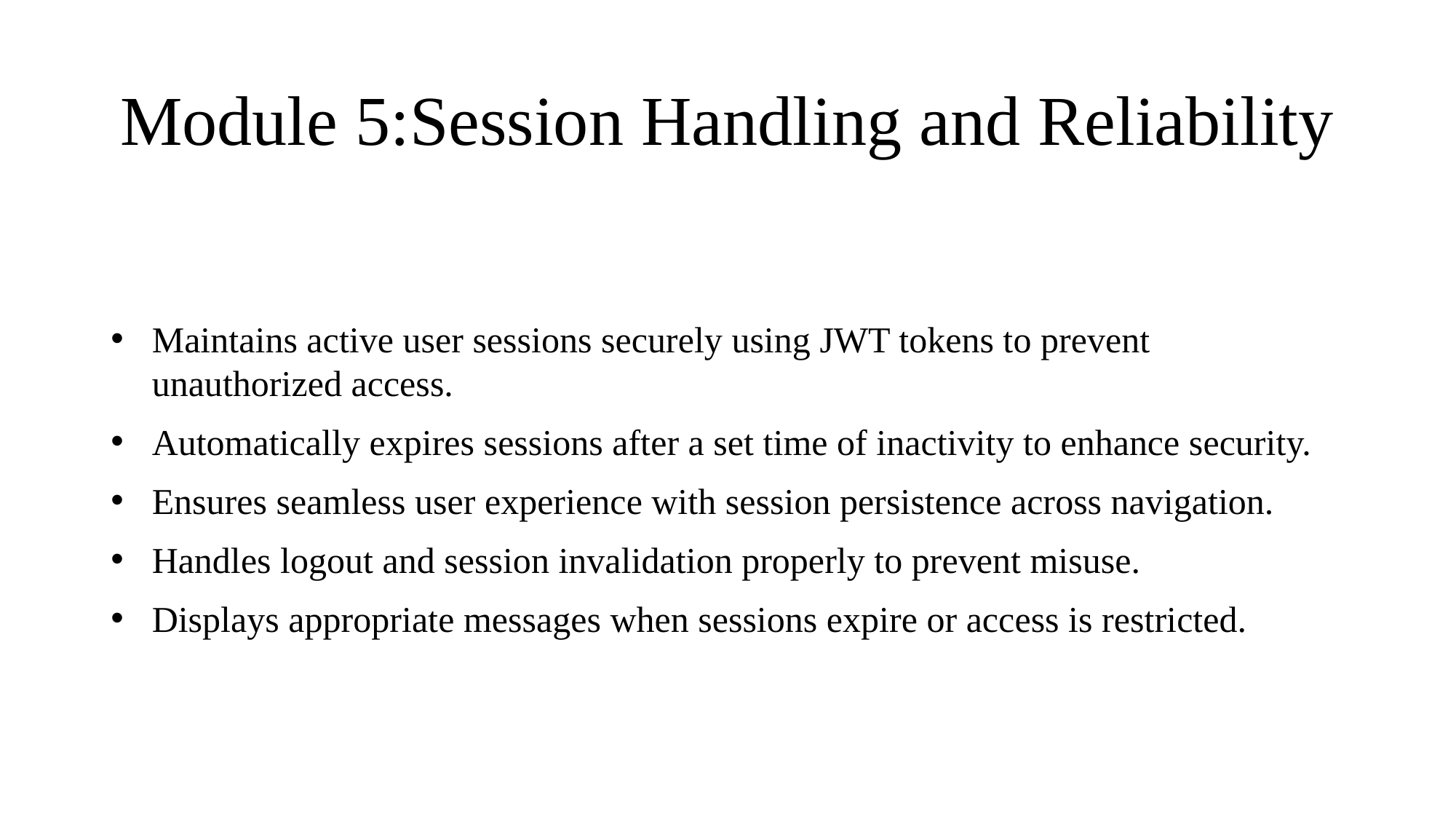

# Module 5:Session Handling and Reliability
Maintains active user sessions securely using JWT tokens to prevent unauthorized access.
Automatically expires sessions after a set time of inactivity to enhance security.
Ensures seamless user experience with session persistence across navigation.
Handles logout and session invalidation properly to prevent misuse.
Displays appropriate messages when sessions expire or access is restricted.